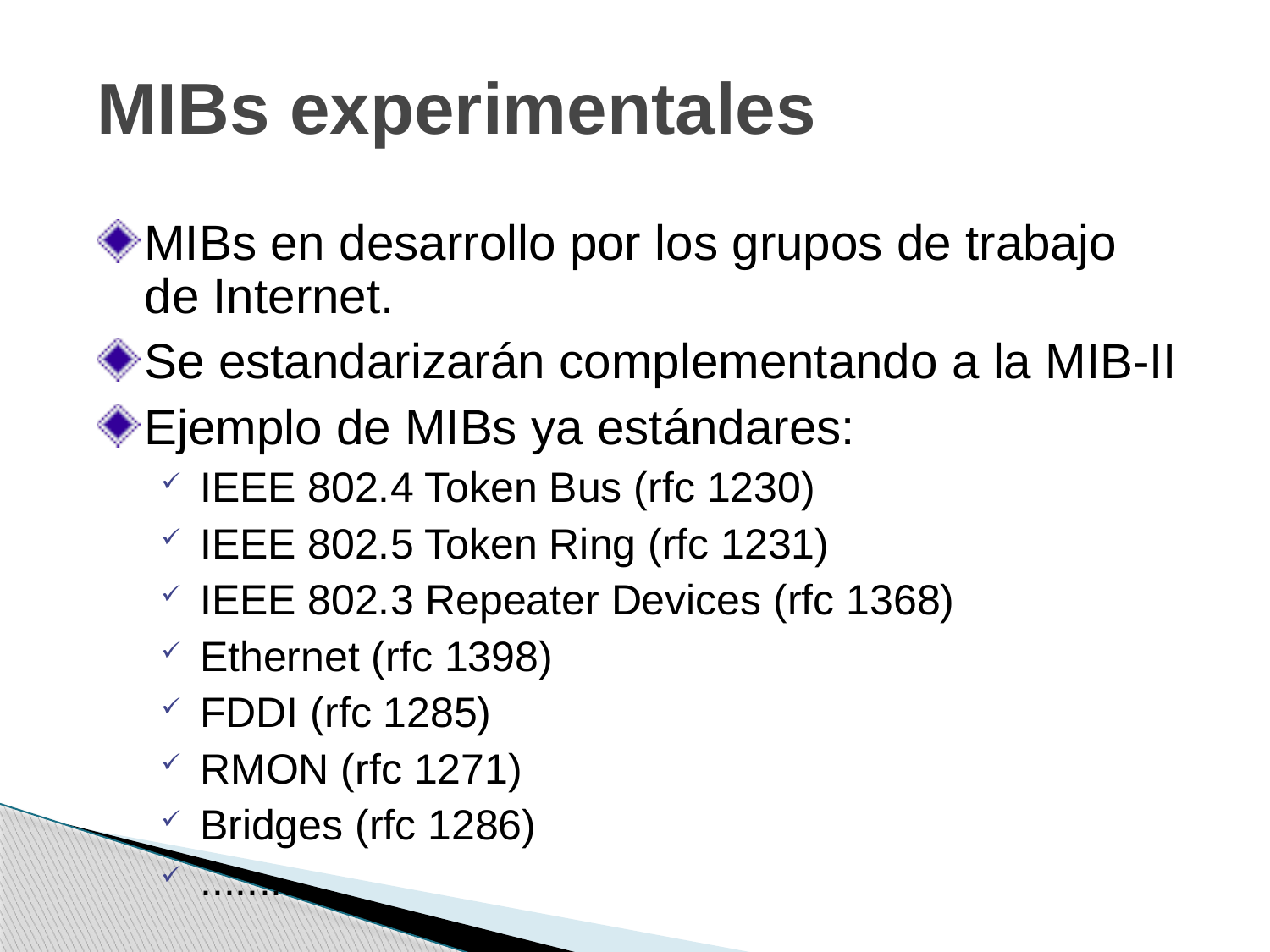

# MIBs experimentales
MIBs en desarrollo por los grupos de trabajo de Internet.
Se estandarizarán complementando a la MIB-II
Ejemplo de MIBs ya estándares:
IEEE 802.4 Token Bus (rfc 1230)
IEEE 802.5 Token Ring (rfc 1231)
IEEE 802.3 Repeater Devices (rfc 1368)
Ethernet (rfc 1398)
FDDI (rfc 1285)
RMON (rfc 1271)
Bridges (rfc 1286)
........